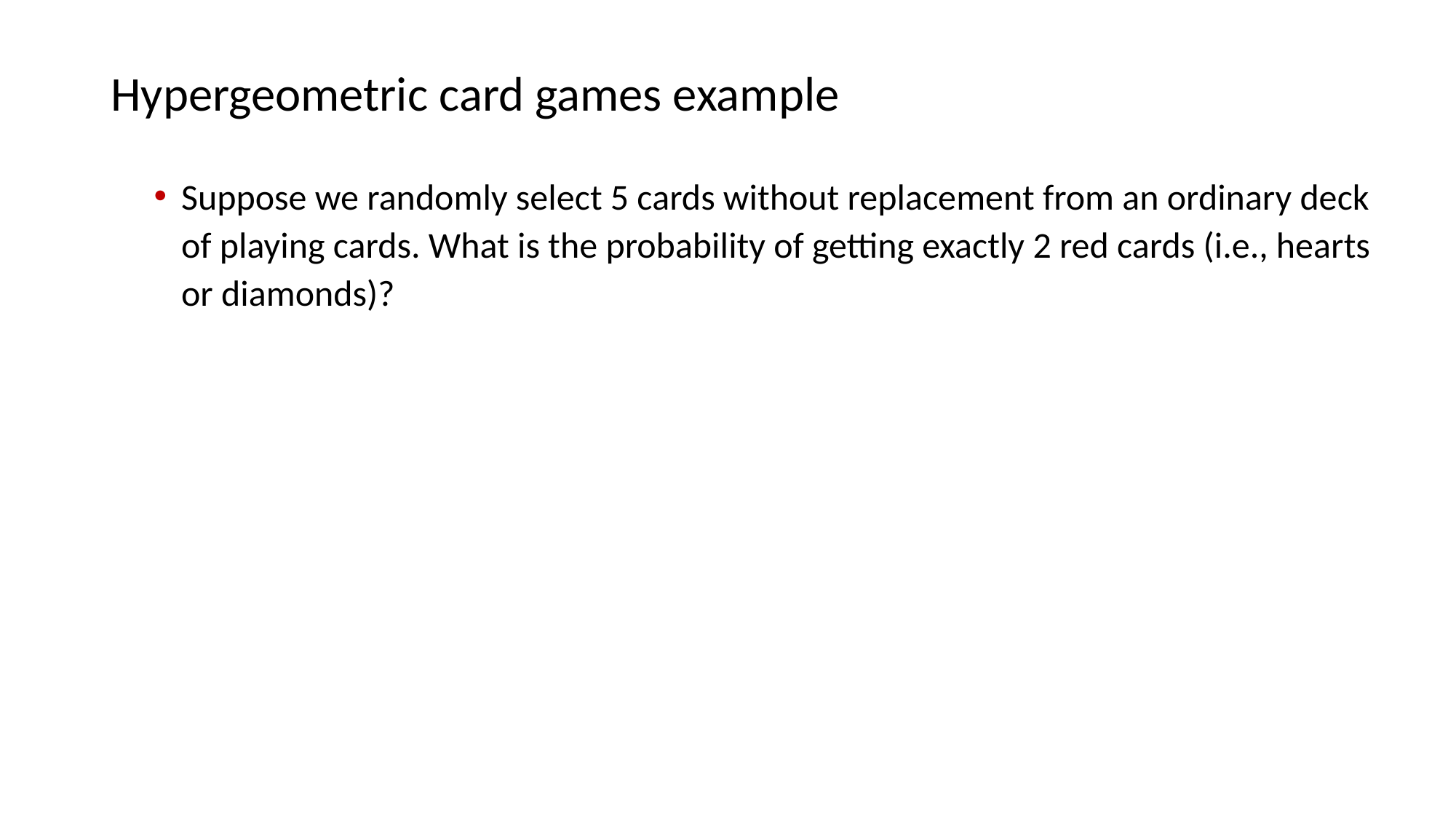

# Hypergeometric card games example
Suppose we randomly select 5 cards without replacement from an ordinary deck of playing cards. What is the probability of getting exactly 2 red cards (i.e., hearts or diamonds)?